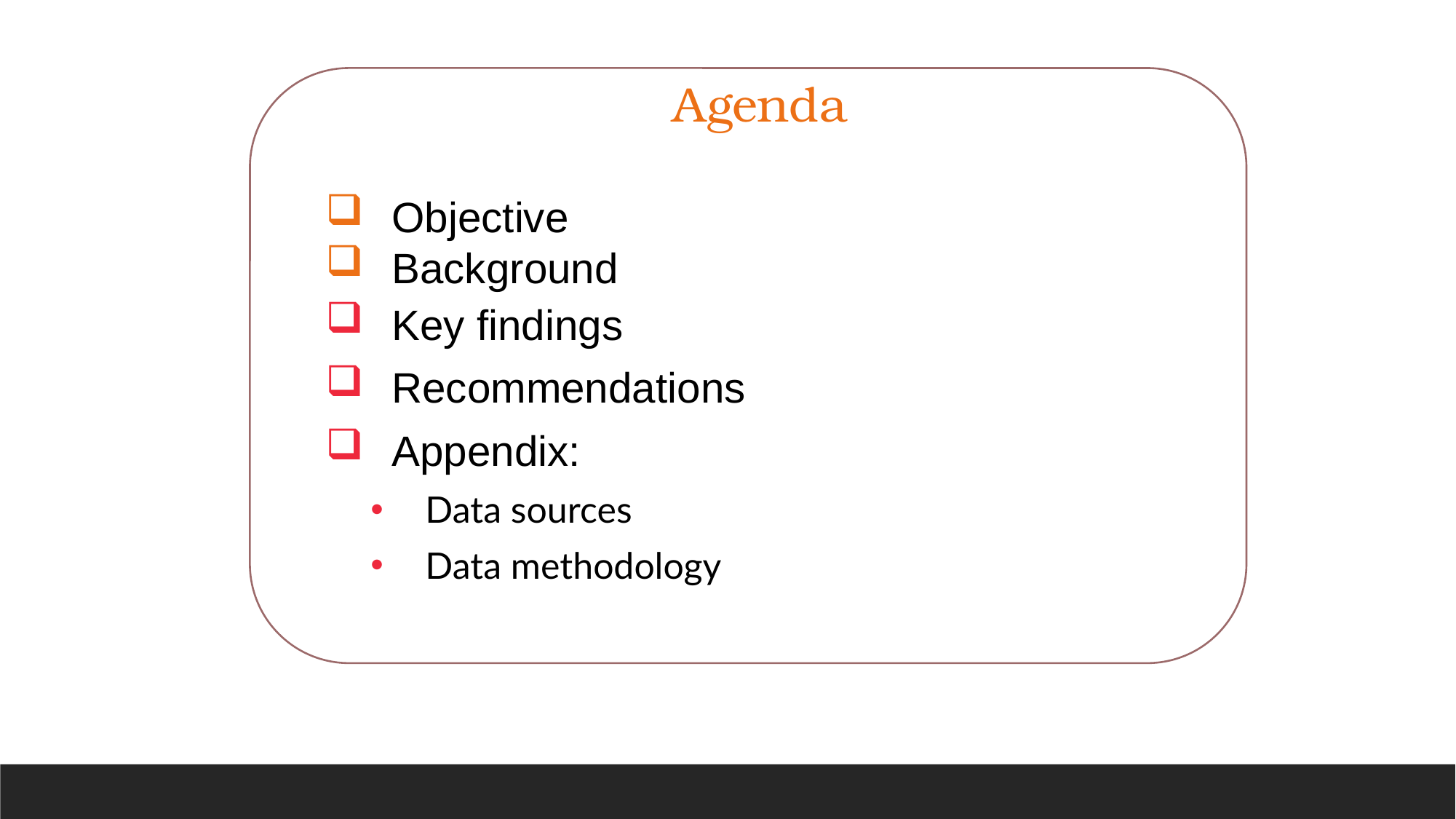

Agenda

 Objective
 Background
 Key findings
 Recommendations
 Appendix:
Data sources
Data methodology